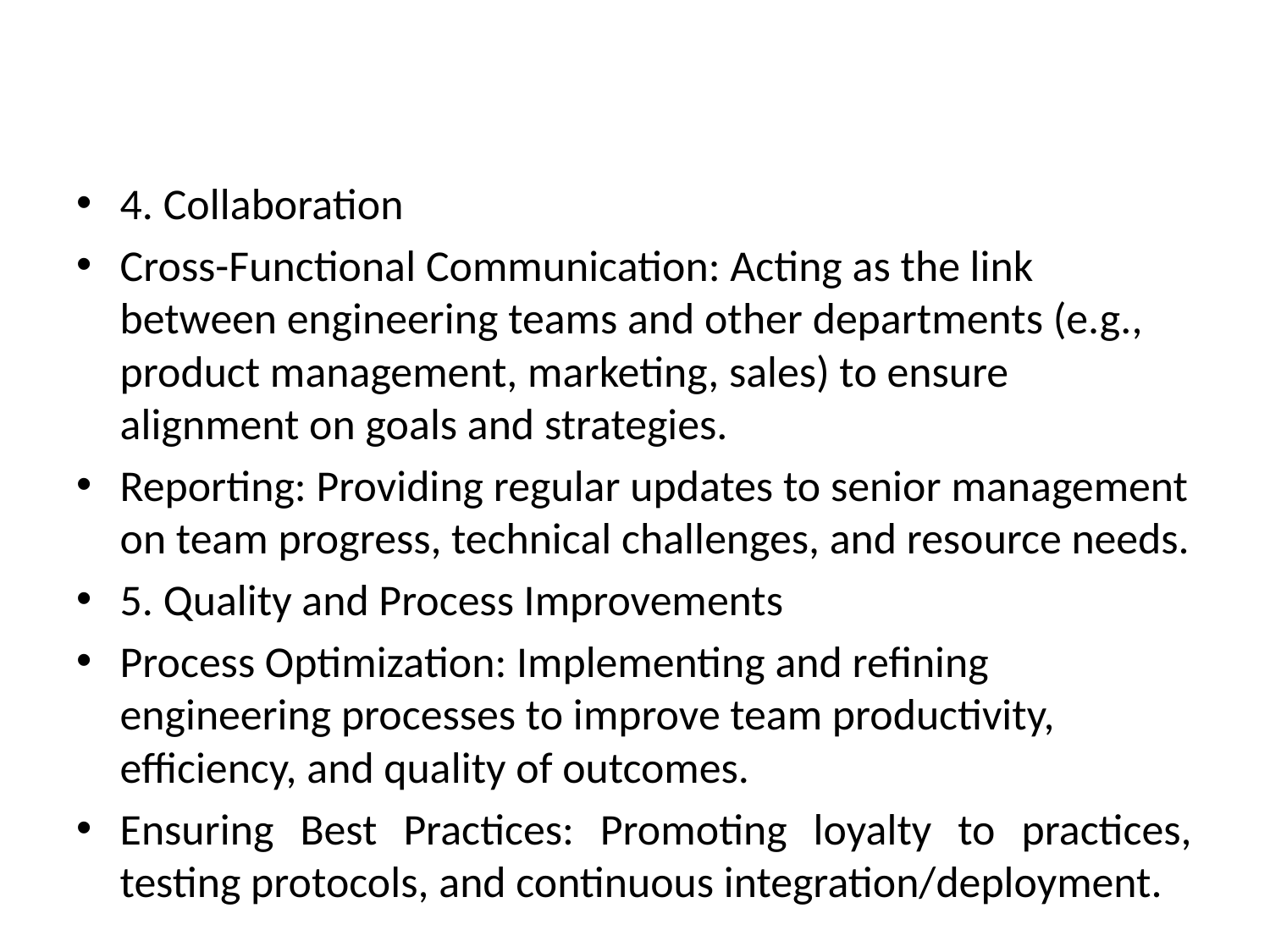

#
4. Collaboration
Cross-Functional Communication: Acting as the link between engineering teams and other departments (e.g., product management, marketing, sales) to ensure alignment on goals and strategies.
Reporting: Providing regular updates to senior management on team progress, technical challenges, and resource needs.
5. Quality and Process Improvements
Process Optimization: Implementing and refining engineering processes to improve team productivity, efficiency, and quality of outcomes.
Ensuring Best Practices: Promoting loyalty to practices, testing protocols, and continuous integration/deployment.